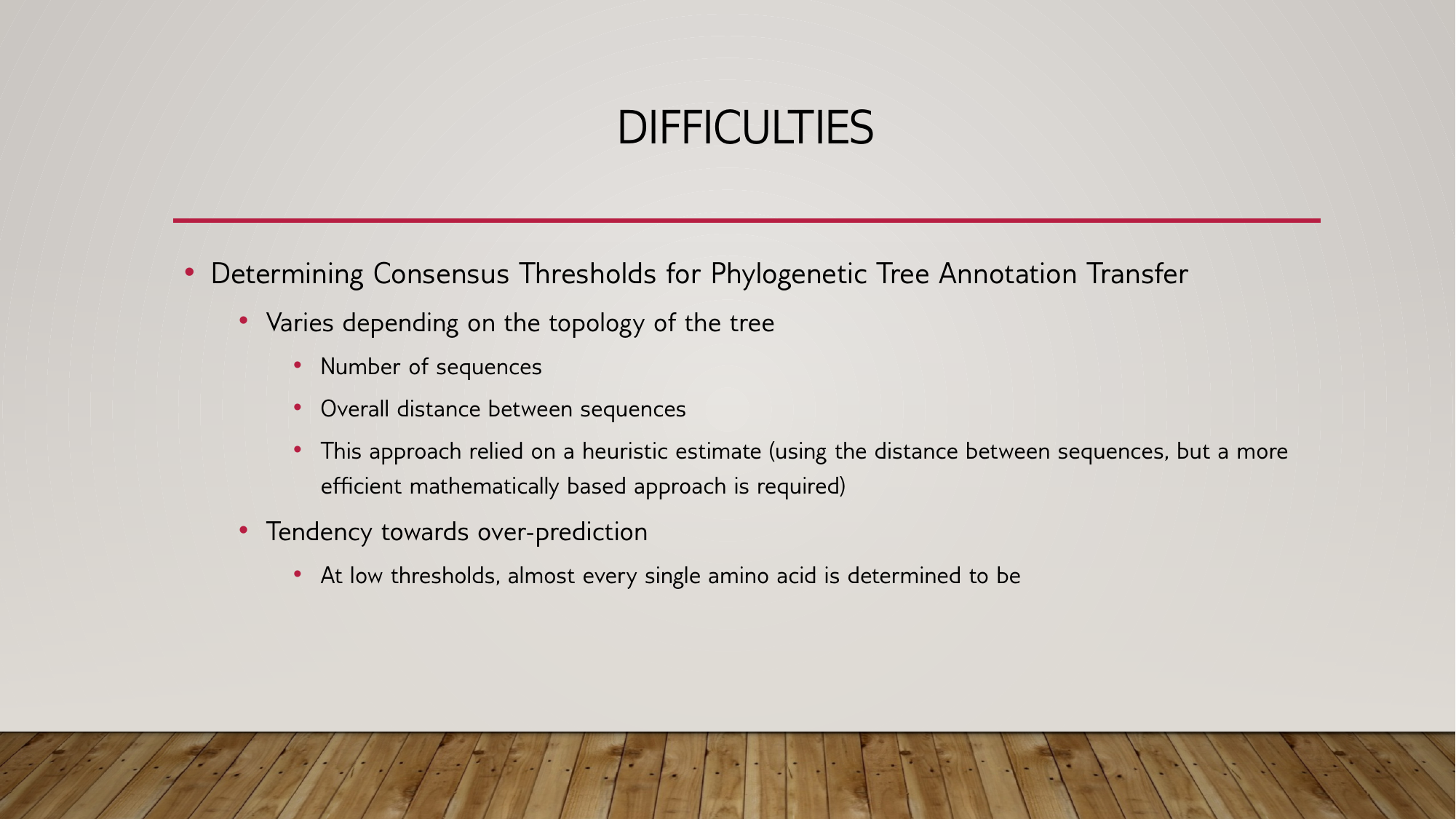

# Difficulties
Determining Consensus Thresholds for Phylogenetic Tree Annotation Transfer
Varies depending on the topology of the tree
Number of sequences
Overall distance between sequences
This approach relied on a heuristic estimate (using the distance between sequences, but a more efficient mathematically based approach is required)
Tendency towards over-prediction
At low thresholds, almost every single amino acid is determined to be